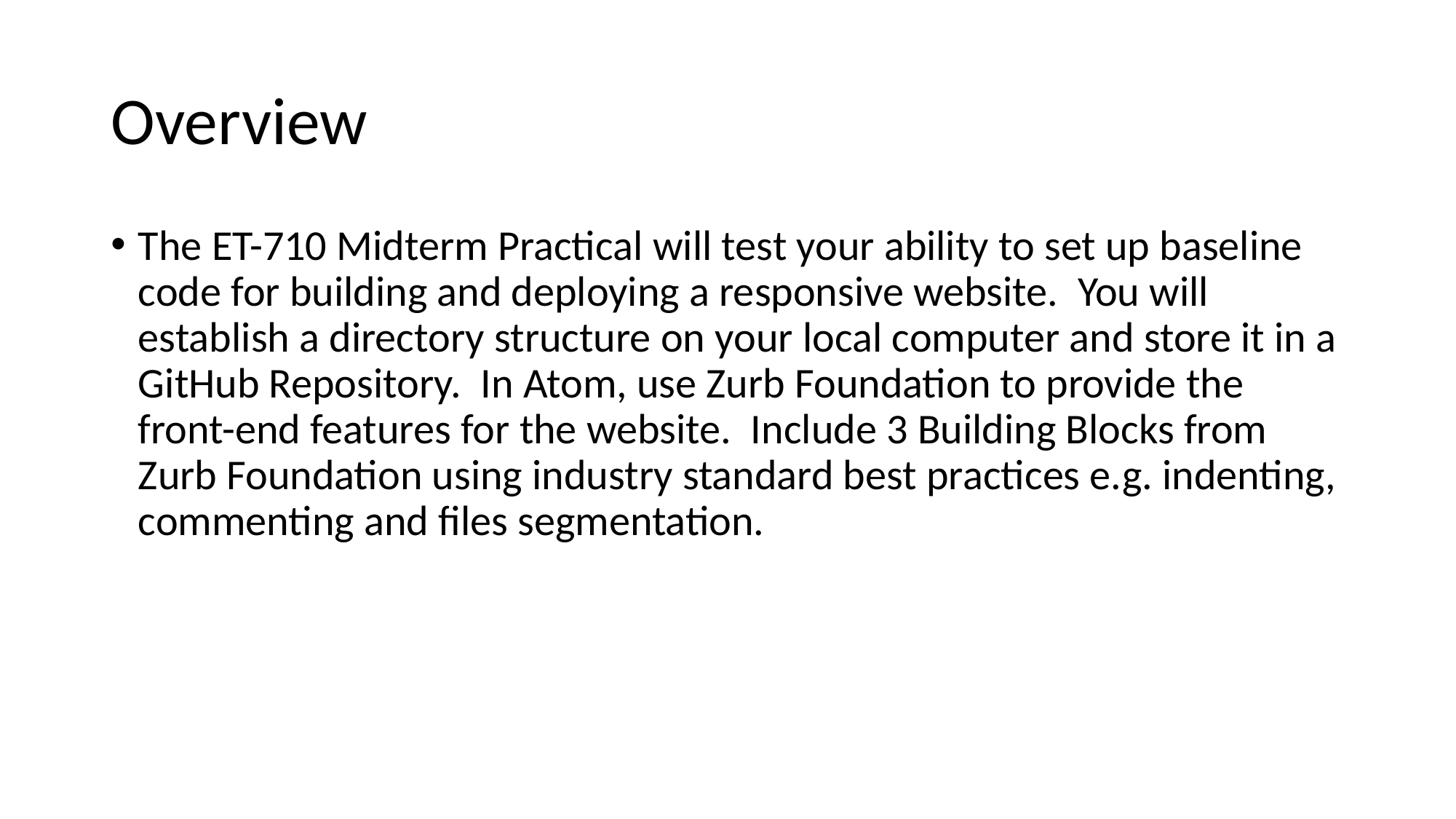

# Overview
The ET-710 Midterm Practical will test your ability to set up baseline code for building and deploying a responsive website.  You will establish a directory structure on your local computer and store it in a GitHub Repository.  In Atom, use Zurb Foundation to provide the front-end features for the website.  Include 3 Building Blocks from Zurb Foundation using industry standard best practices e.g. indenting, commenting and files segmentation.